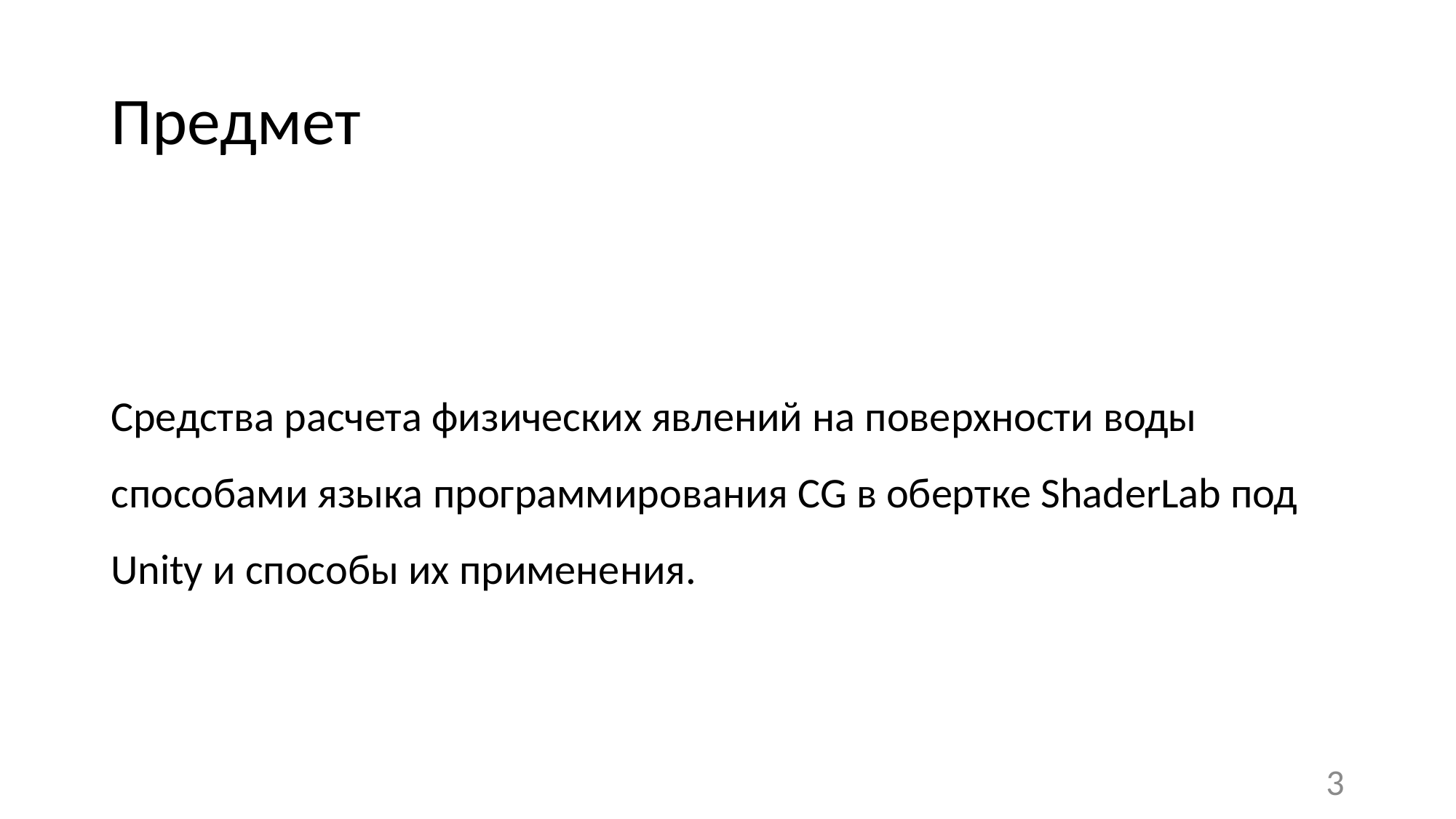

# Предмет
Средства расчета физических явлений на поверхности воды способами языка программирования CG в обертке ShaderLab под Unity и способы их применения.
3